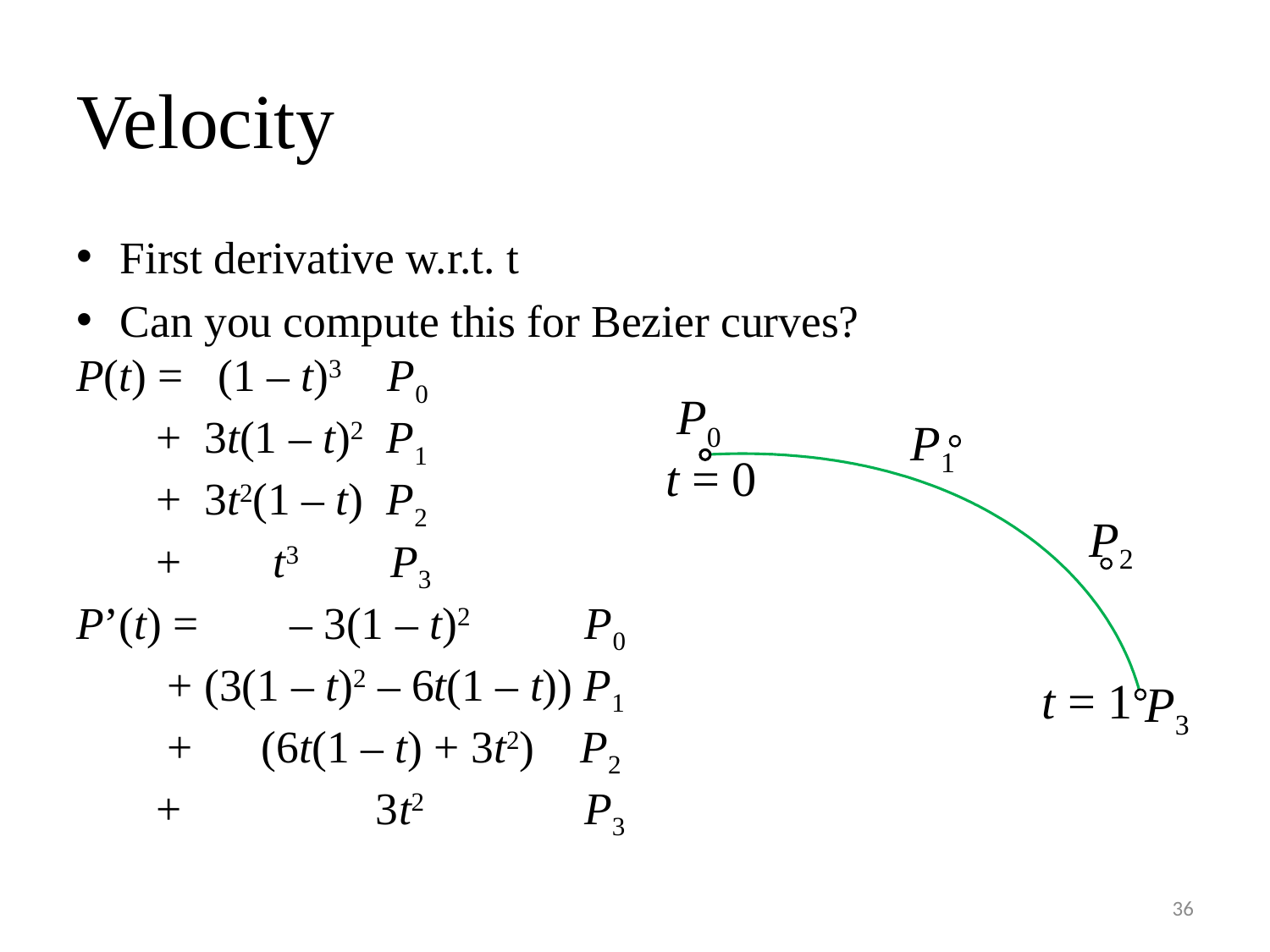

# Velocity
First derivative w.r.t. t
Can you compute this for Bezier curves?
P(t) =   (1 – t)3    P0
       +  3t(1 – t)2  P1
       +  3t2(1 – t)  P2
       +        t3        P3
P’(t) =        – 3(1 – t)2          P0
        + (3(1 – t)2 – 6t(1 – t)) P1
        +      (6t(1 – t) + 3t2)    P2
       +                 3t2              P3

P0
P1

t = 0
P2
t = 1
P3
36